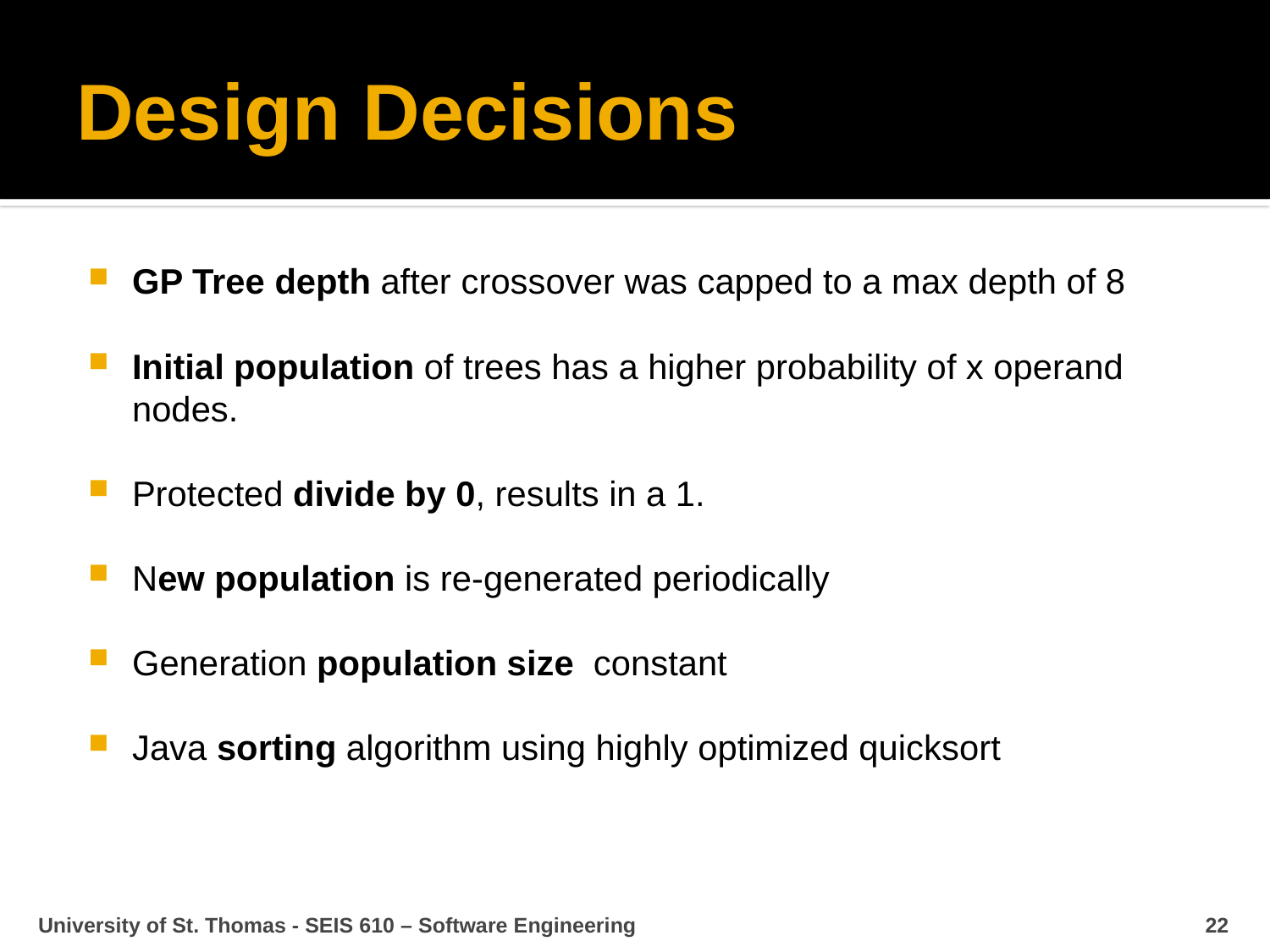

# Design Decisions
GP Tree depth after crossover was capped to a max depth of 8

Initial population of trees has a higher probability of x operand nodes.

Protected divide by 0, results in a 1.

New population is re-generated periodically

Generation population size  constant

Java sorting algorithm using highly optimized quicksort

University of St. Thomas - SEIS 610 – Software Engineering
22